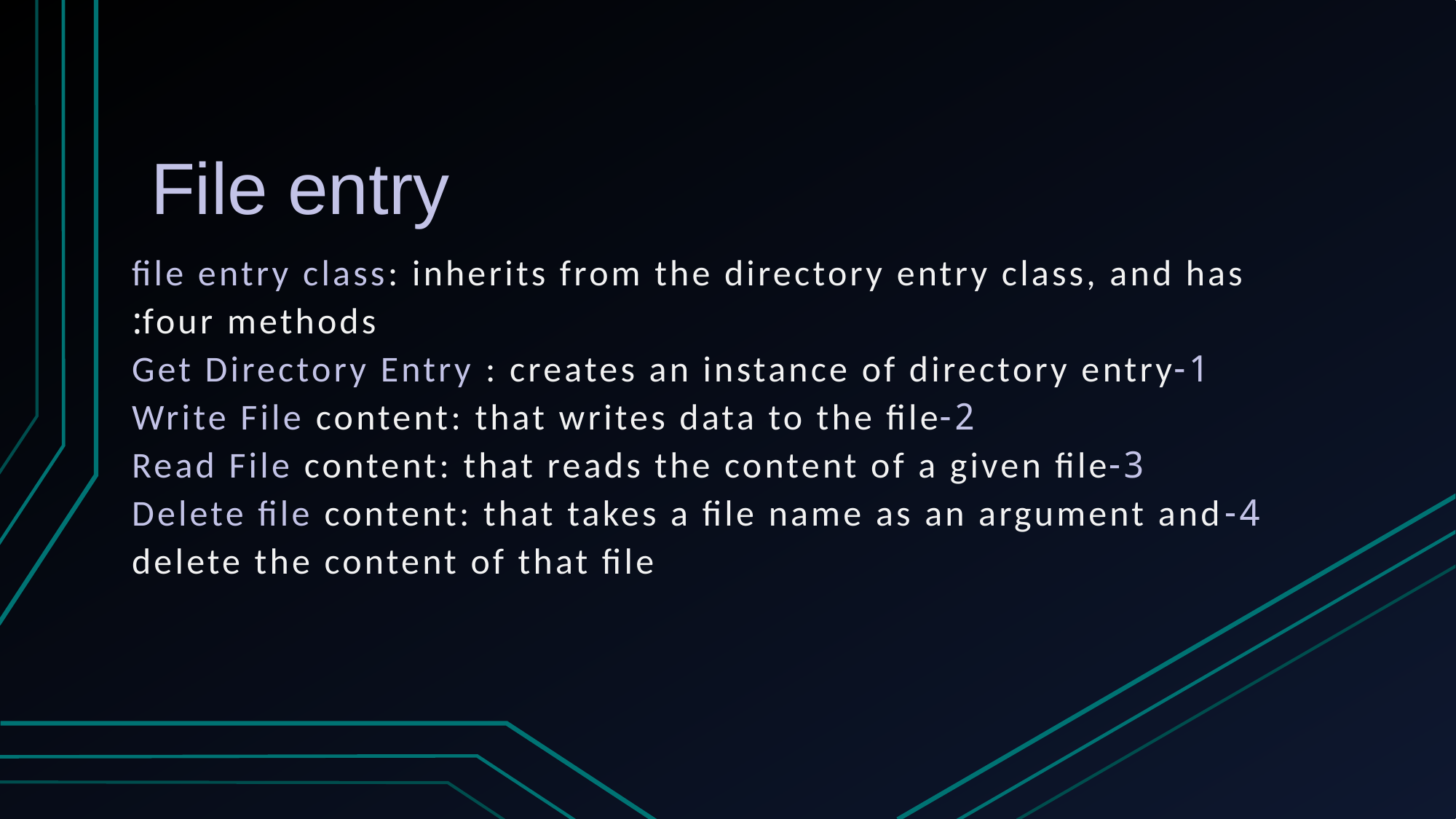

# File entry
file entry class: inherits from the directory entry class, and has four methods:
1-Get Directory Entry : creates an instance of directory entry
2-Write File content: that writes data to the file
3-Read File content: that reads the content of a given file
4-Delete file content: that takes a file name as an argument and delete the content of that file